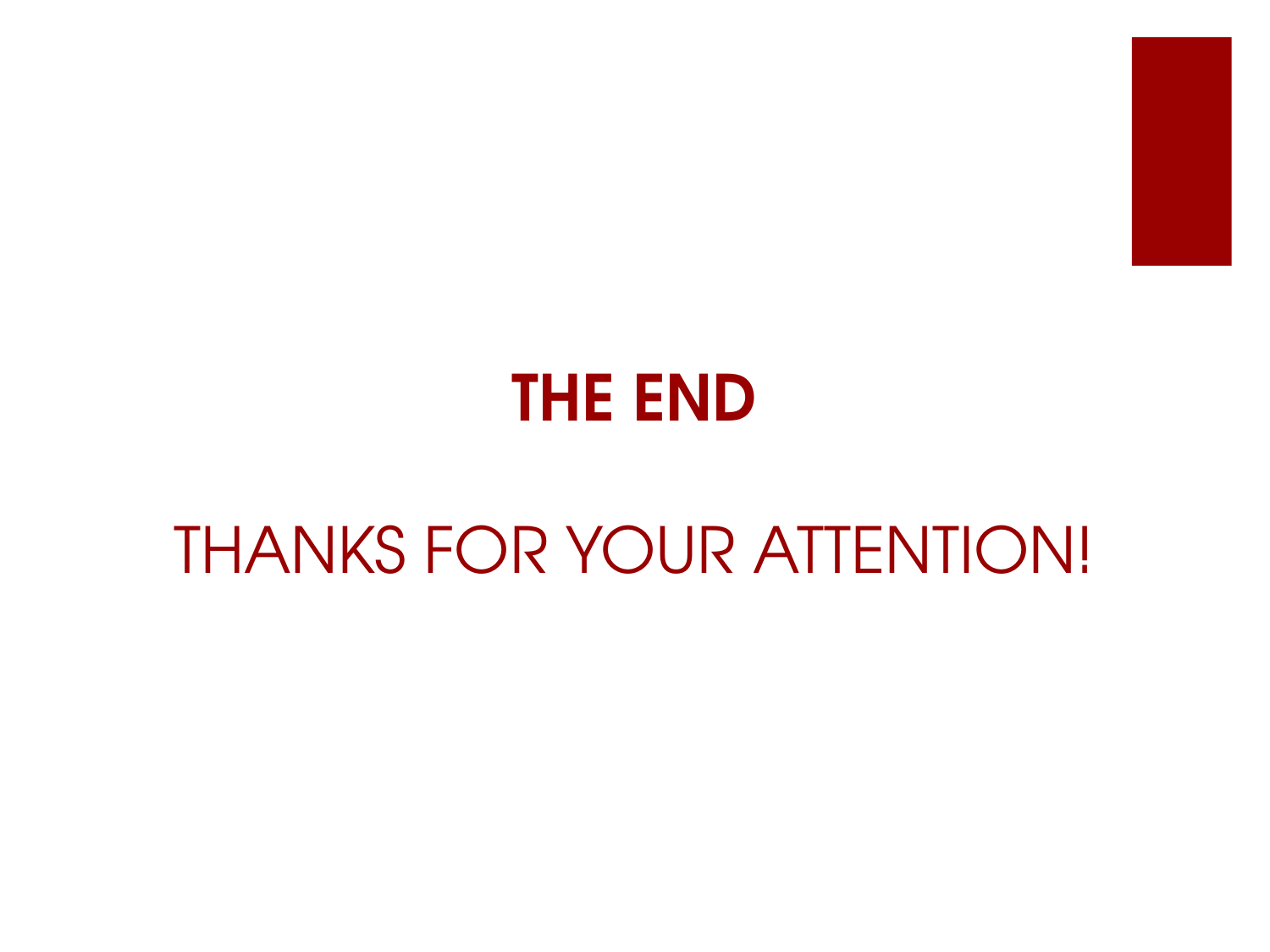

# THE END THANKS FOR YOUR ATTENTION!